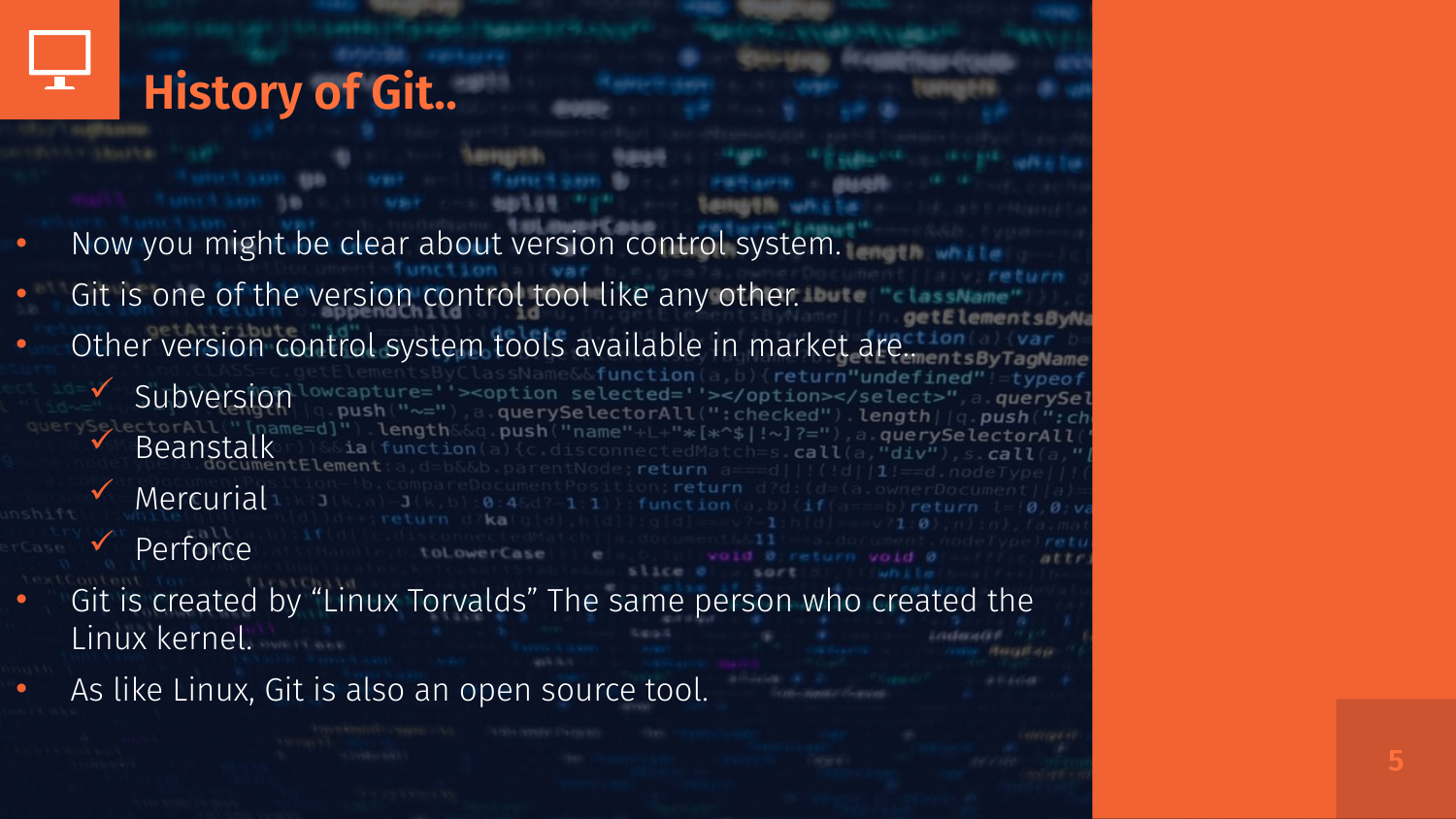

# History of Git..

Now you might be clear about version control system.
Git is one of the version control tool like any other.
Other version control system tools available in market are..
Subversion
Beanstalk
Mercurial
Perforce
Git is created by “Linux Torvalds” The same person who created the Linux kernel.
As like Linux, Git is also an open source tool.

5